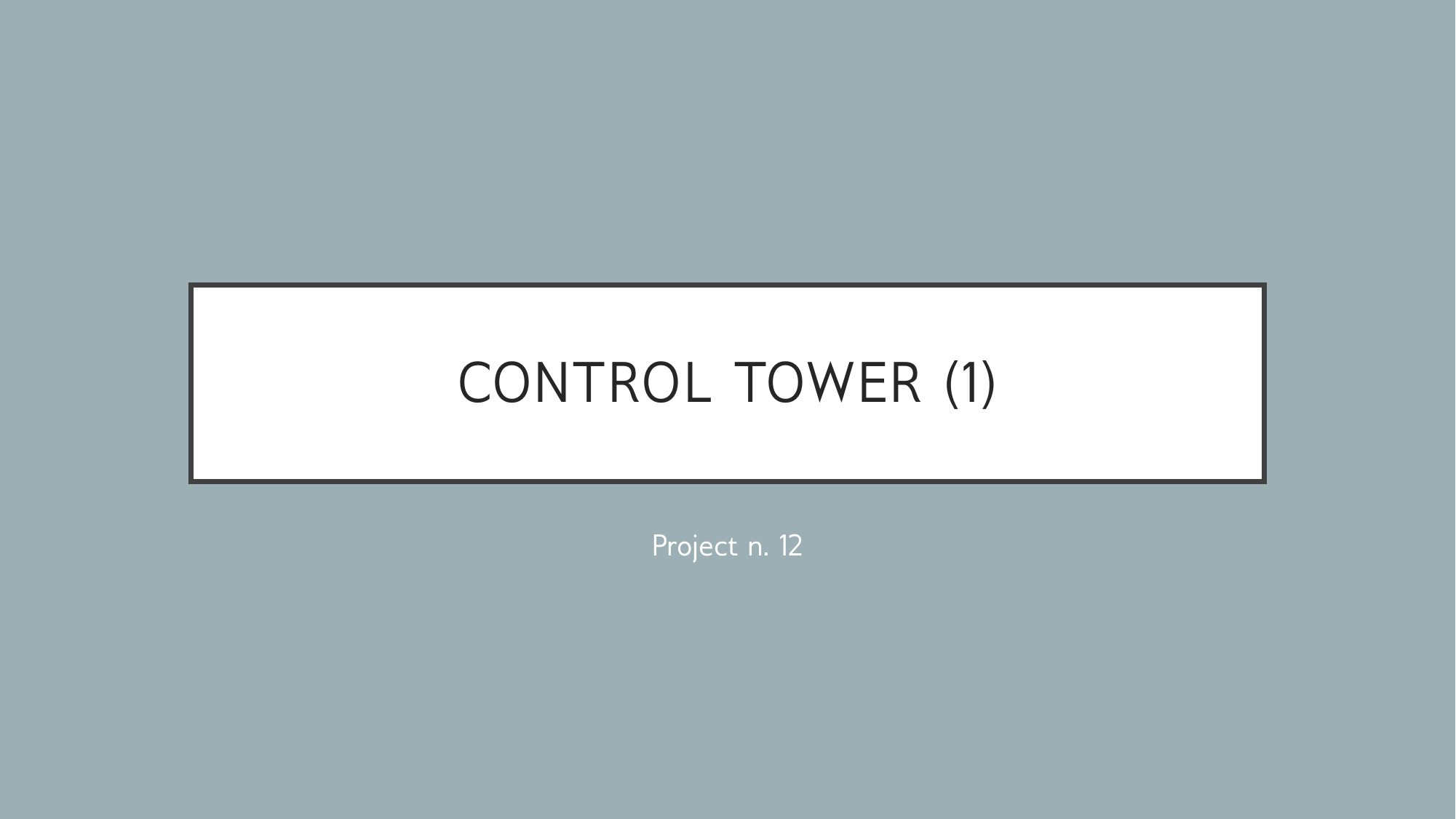

# Control tower (1)
Project n. 12